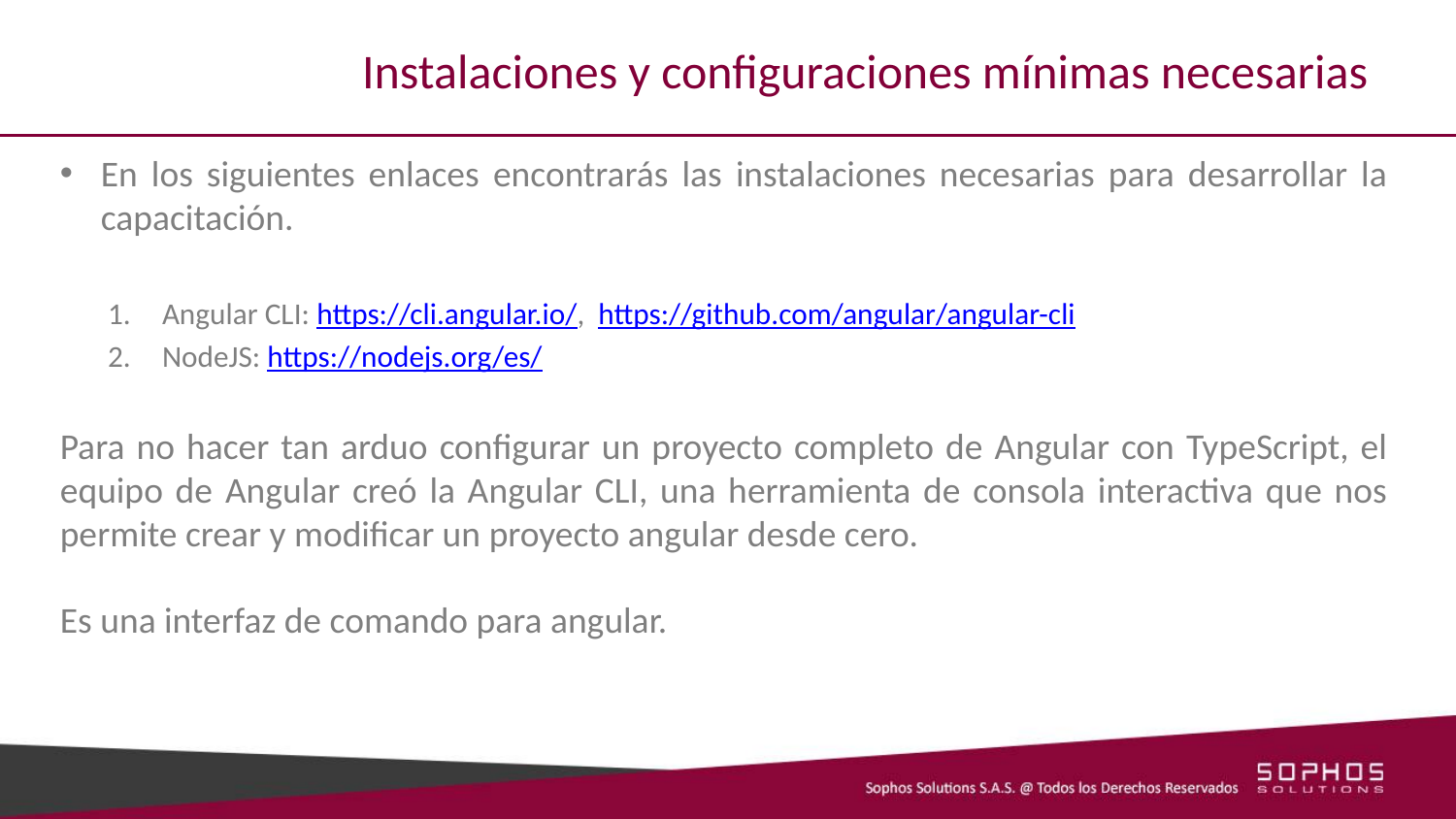

# Instalaciones y configuraciones mínimas necesarias
En los siguientes enlaces encontrarás las instalaciones necesarias para desarrollar la capacitación.

Angular CLI: https://cli.angular.io/,  https://github.com/angular/angular-cli
NodeJS: https://nodejs.org/es/

Para no hacer tan arduo configurar un proyecto completo de Angular con TypeScript, el equipo de Angular creó la Angular CLI, una herramienta de consola interactiva que nos permite crear y modificar un proyecto angular desde cero.

Es una interfaz de comando para angular.